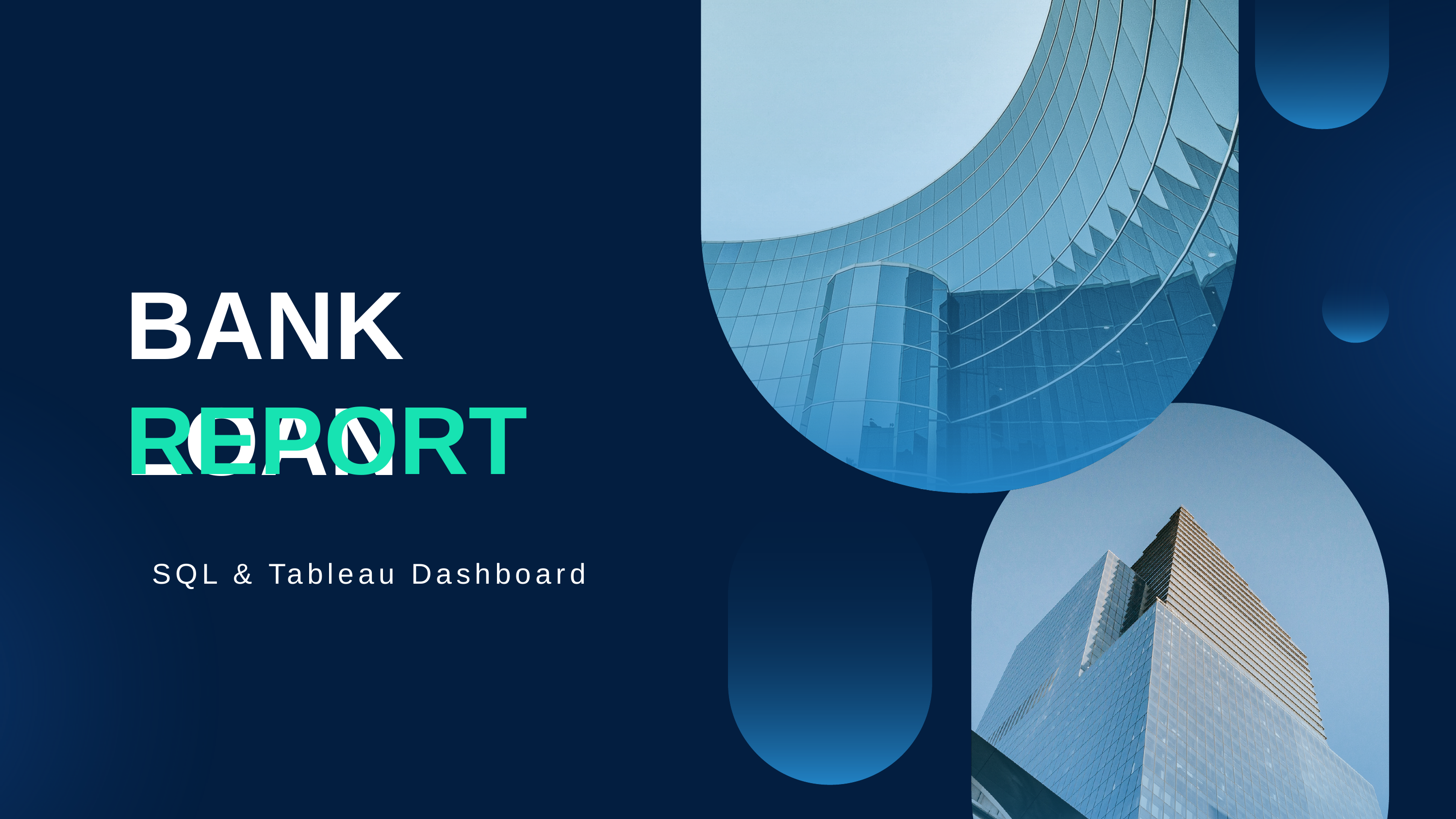

BANK LOAN

REPORT

SQL & Tableau Dashboard